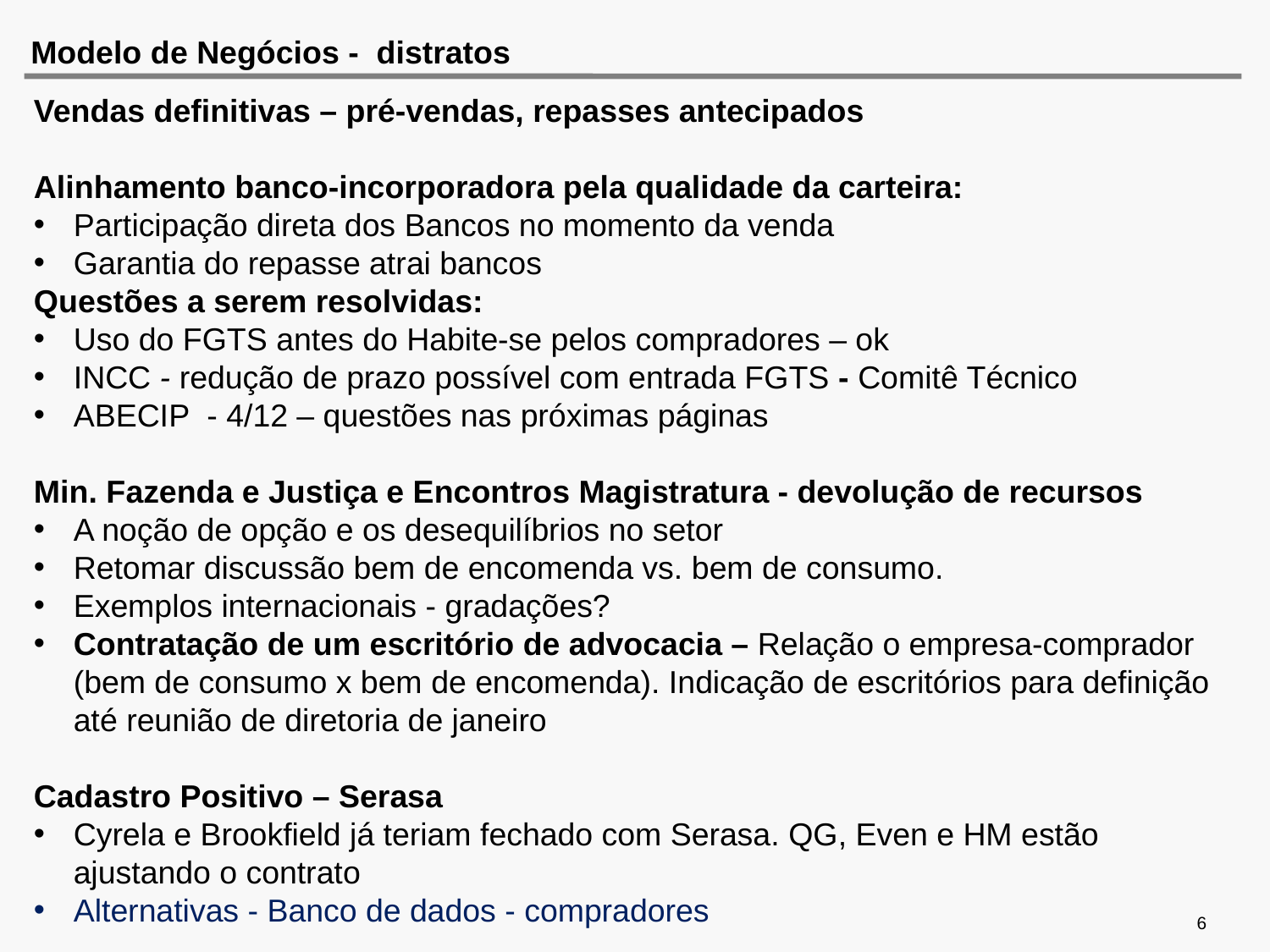

# Modelo de Negócios -  distratos

Vendas definitivas – pré-vendas, repasses antecipados

Alinhamento banco-incorporadora pela qualidade da carteira:
Participação direta dos Bancos no momento da venda
Garantia do repasse atrai bancos
Questões a serem resolvidas:
Uso do FGTS antes do Habite-se pelos compradores – ok
INCC - redução de prazo possível com entrada FGTS - Comitê Técnico
ABECIP  - 4/12 – questões nas próximas páginas

Min. Fazenda e Justiça e Encontros Magistratura - devolução de recursos
A noção de opção e os desequilíbrios no setor
Retomar discussão bem de encomenda vs. bem de consumo.
Exemplos internacionais - gradações?
Contratação de um escritório de advocacia – Relação o empresa-comprador (bem de consumo x bem de encomenda). Indicação de escritórios para definição até reunião de diretoria de janeiro

Cadastro Positivo – Serasa
Cyrela e Brookfield já teriam fechado com Serasa. QG, Even e HM estão ajustando o contrato
Alternativas - Banco de dados - compradores

6